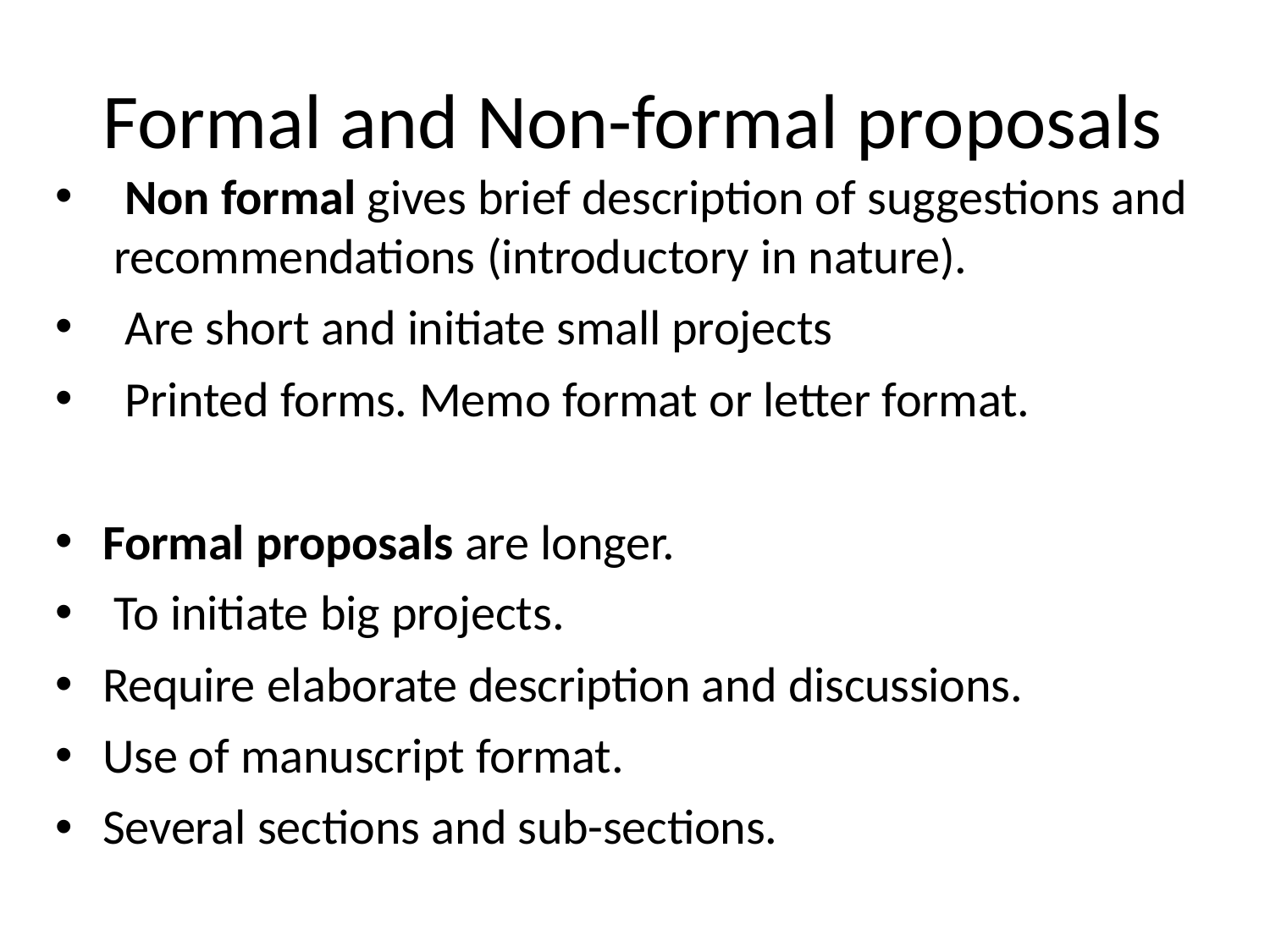

# Formal and Non-formal proposals
•
Non formal gives brief description of suggestions and  recommendations (introductory in nature).
Are short and initiate small projects
Printed forms. Memo format or letter format.
•
•
•
•
•
•
•
Formal proposals are longer.  To initiate big projects.
Require elaborate description and discussions.  Use of manuscript format.
Several sections and sub-sections.